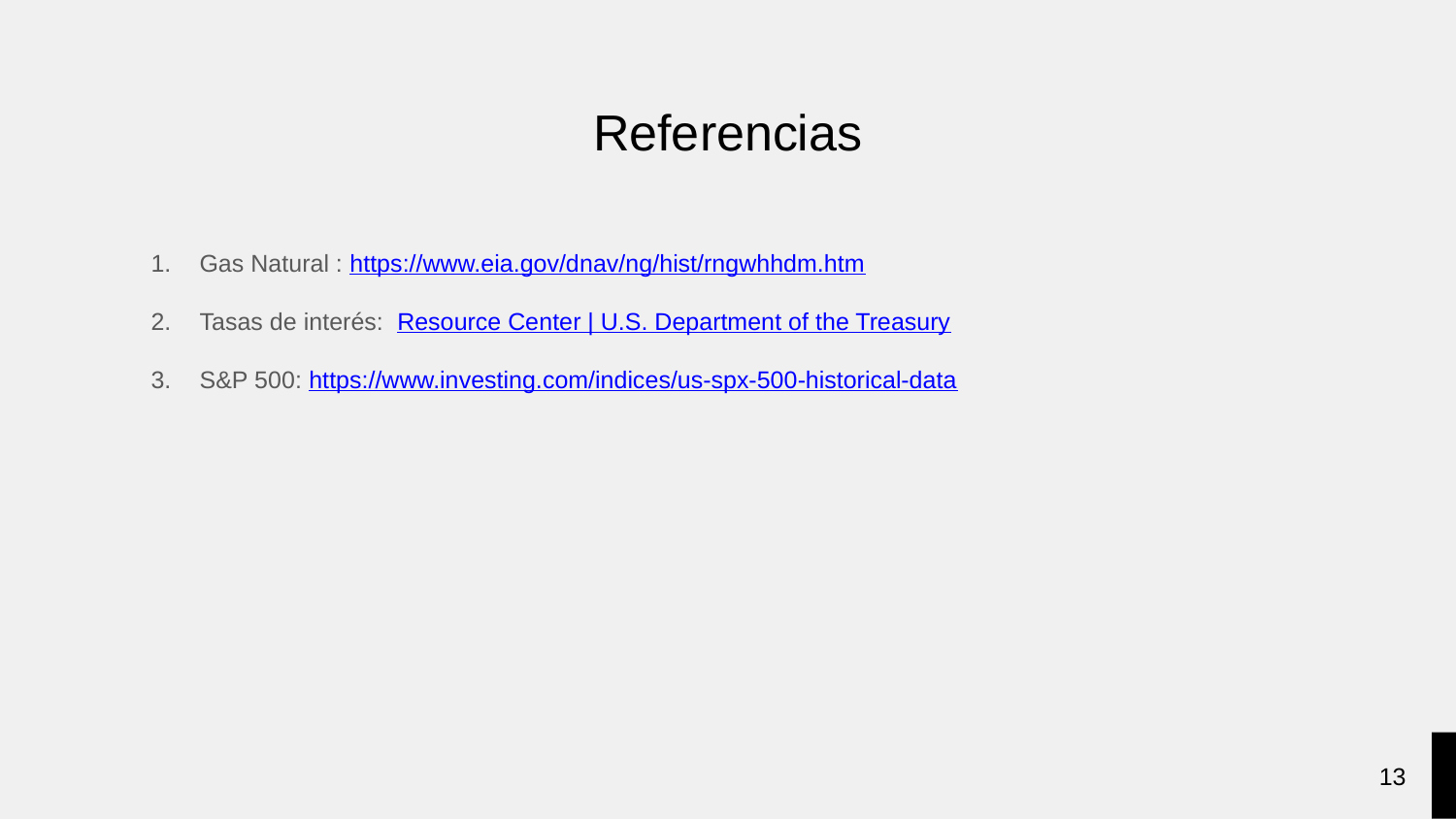

# Referencias
Gas Natural : https://www.eia.gov/dnav/ng/hist/rngwhhdm.htm

Tasas de interés:  Resource Center | U.S. Department of the Treasury

S&P 500: https://www.investing.com/indices/us-spx-500-historical-data
13